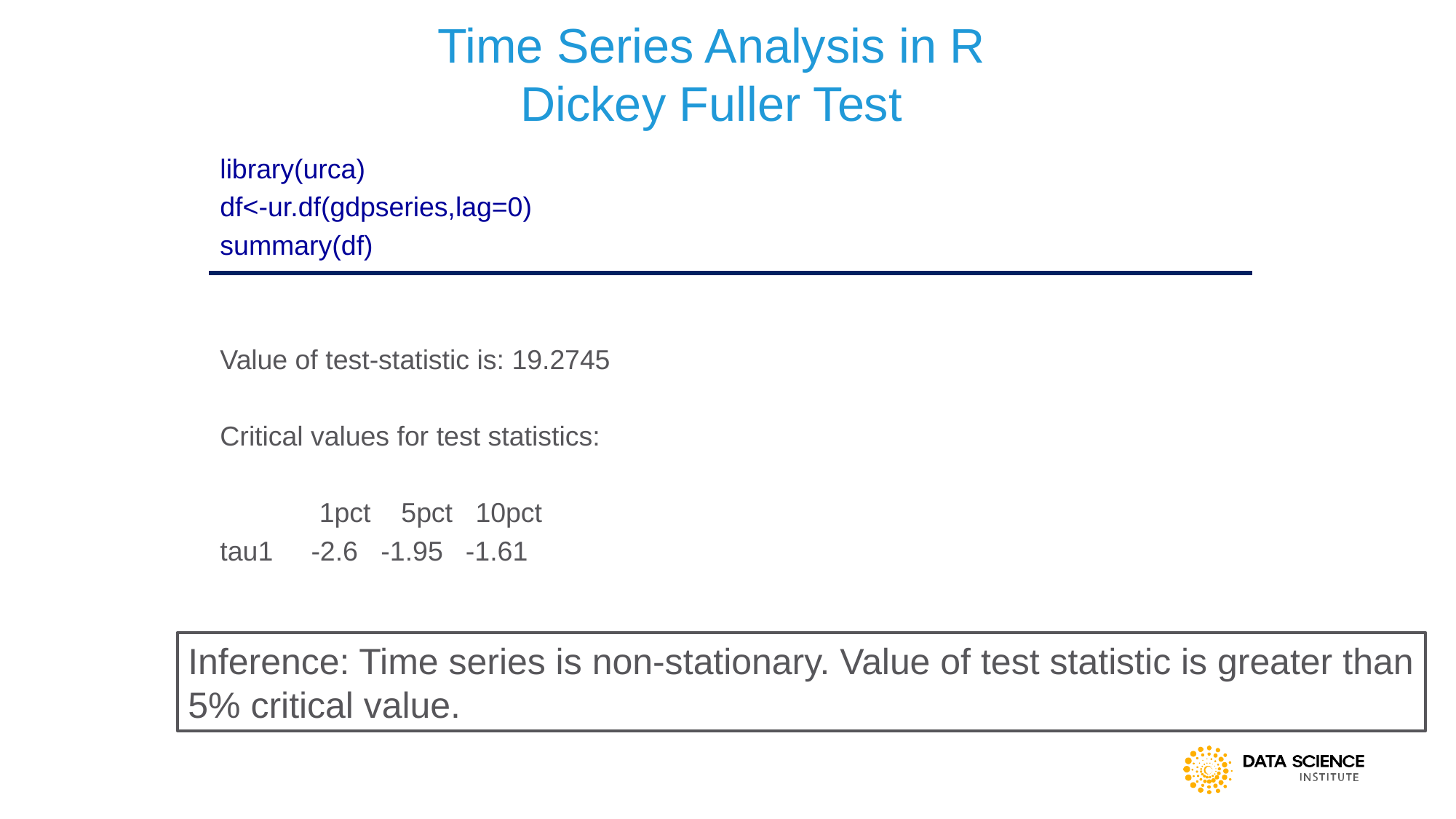

Time Series Analysis in R
Dickey Fuller Test
#
library(urca)
df<-ur.df(gdpseries,lag=0)
summary(df)

Value of test-statistic is: 19.2745

Critical values for test statistics:

             1pct    5pct   10pct
tau1     -2.6   -1.95   -1.61

Inference: Time series is non-stationary. Value of test statistic is greater than
5% critical value.